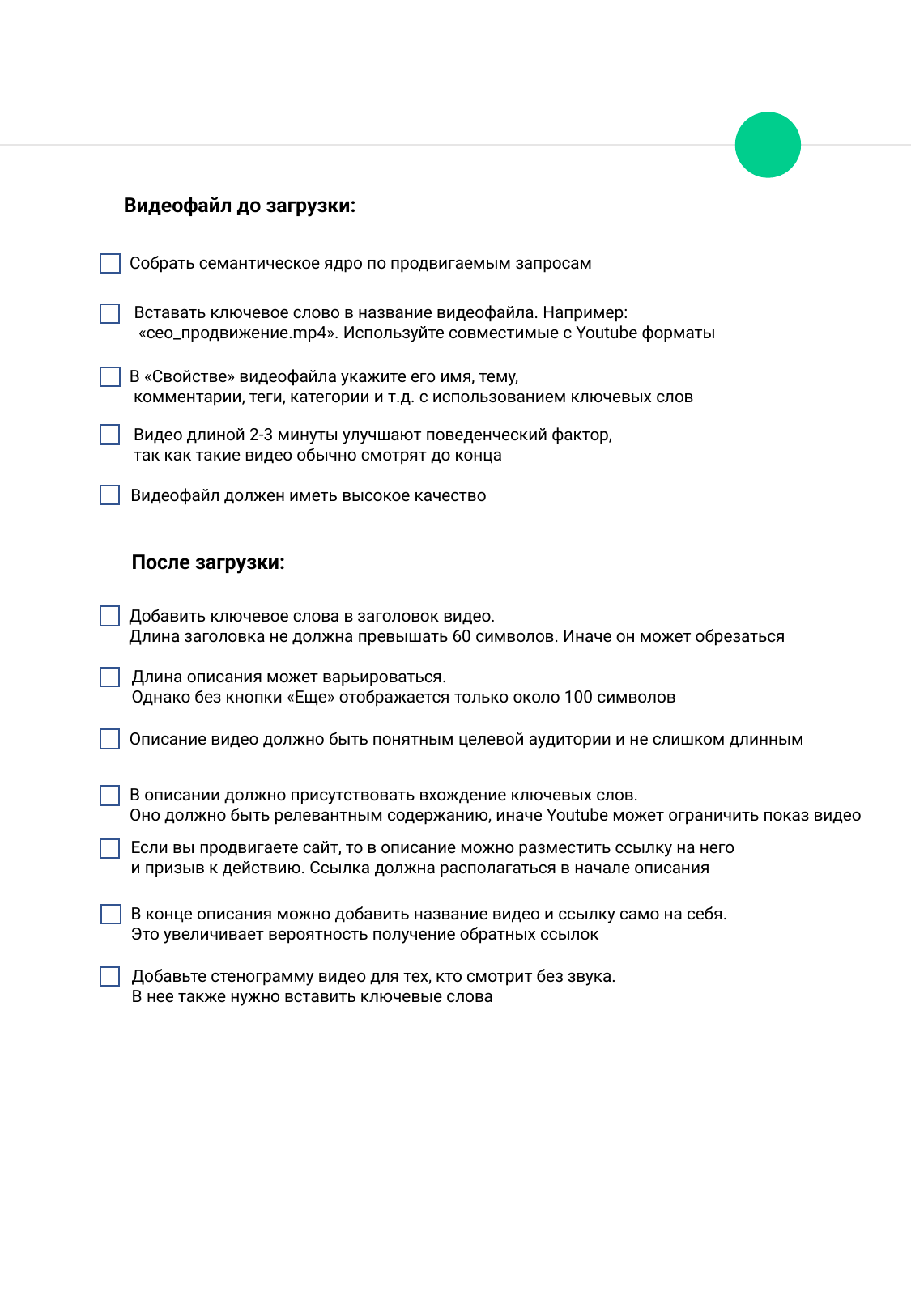

Видеофайл до загрузки:
Собрать семантическое ядро по продвигаемым запросам

Вставать ключевое слово в название видеофайла. Например:
 «сео_продвижение.mp4». Используйте совместимые с Youtube форматы

В «Свойстве» видеофайла укажите его имя, тему,
 комментарии, теги, категории и т.д. с использованием ключевых слов

Видео длиной 2-3 минуты улучшают поведенческий фактор,
так как такие видео обычно смотрят до конца

Видеофайл должен иметь высокое качество

После загрузки:
Добавить ключевое слова в заголовок видео.
Длина заголовка не должна превышать 60 символов. Иначе он может обрезаться

Длина описания может варьироваться.
Однако без кнопки «Еще» отображается только около 100 символов

Описание видео должно быть понятным целевой аудитории и не слишком длинным

В описании должно присутствовать вхождение ключевых слов.
Оно должно быть релевантным содержанию, иначе Youtube может ограничить показ видео

Если вы продвигаете сайт, то в описание можно разместить ссылку на него
и призыв к действию. Ссылка должна располагаться в начале описания

В конце описания можно добавить название видео и ссылку само на себя.
Это увеличивает вероятность получение обратных ссылок

Добавьте стенограмму видео для тех, кто смотрит без звука.
В нее также нужно вставить ключевые слова